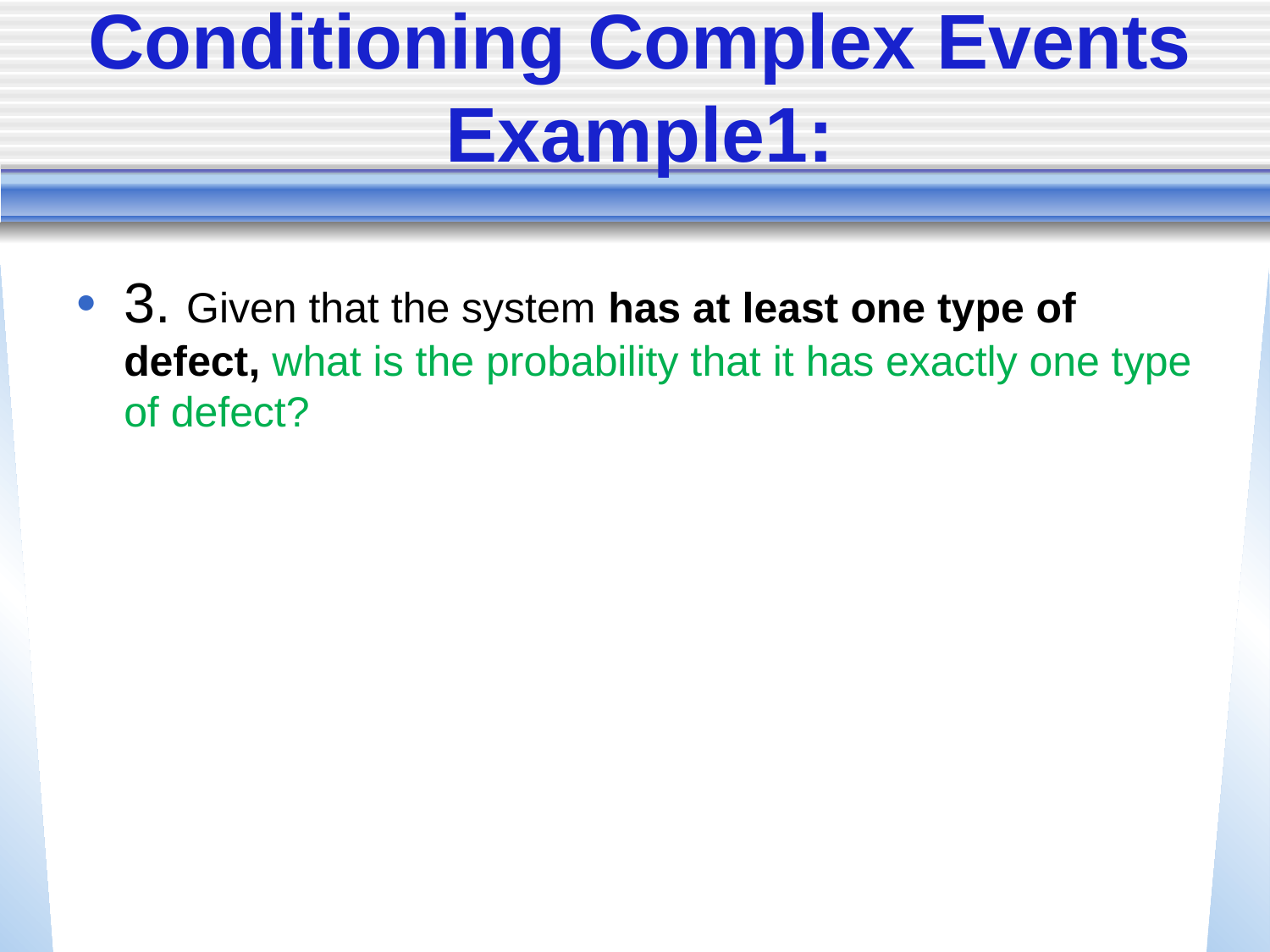

# Conditioning Complex Events Example1:
3. Given that the system has at least one type of defect, what is the probability that it has exactly one type of defect?